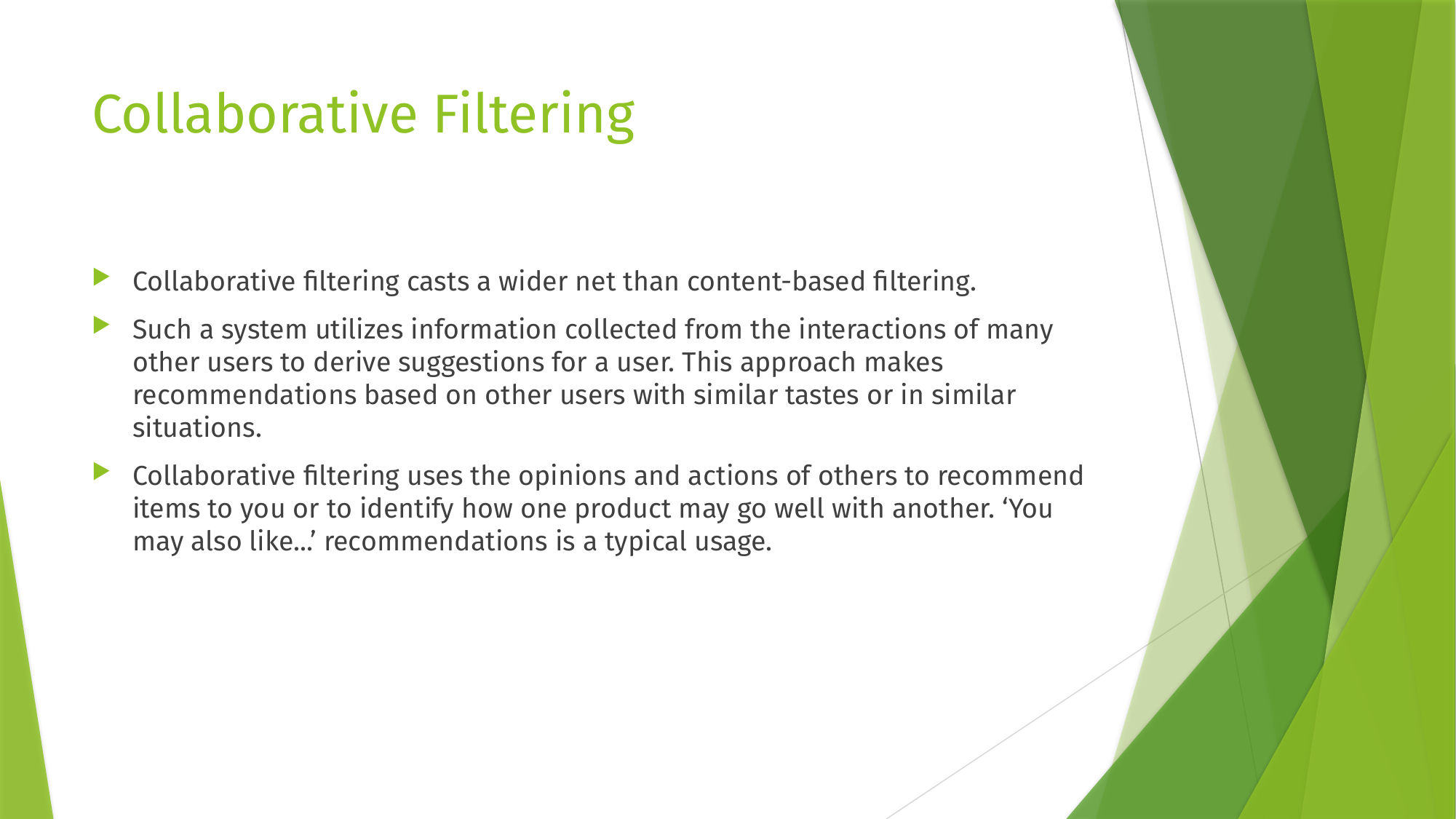

# Collaborative Filtering
Collaborative filtering casts a wider net than content-based filtering.
Such a system utilizes information collected from the interactions of many other users to derive suggestions for a user. This approach makes recommendations based on other users with similar tastes or in similar situations.
Collaborative filtering uses the opinions and actions of others to recommend items to you or to identify how one product may go well with another. ‘You may also like...’ recommendations is a typical usage.